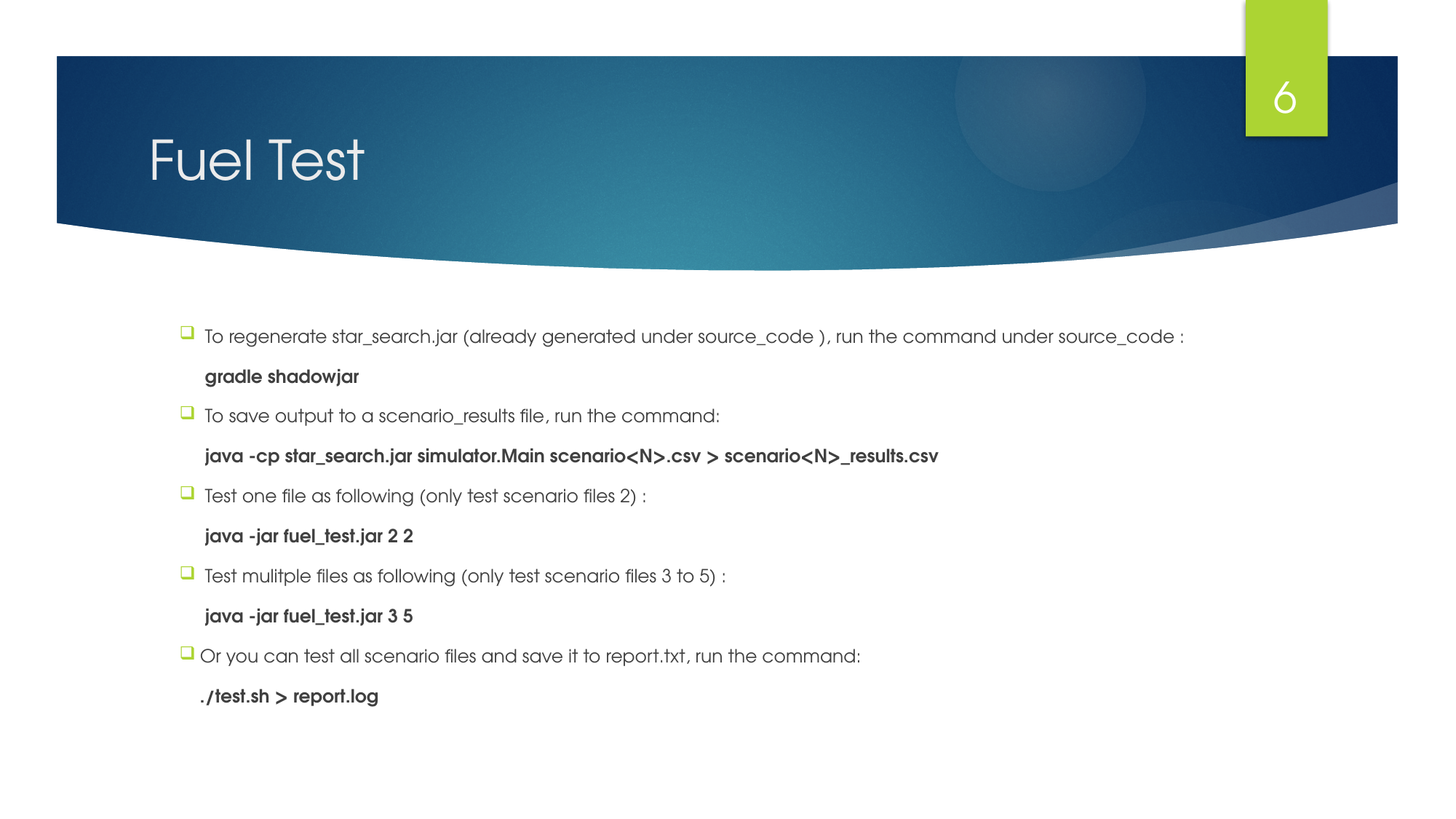

6
# Fuel Test
 To regenerate star_search.jar (already generated under source_code ), run the command under source_code :
     gradle shadowjar
 To save output to a scenario_results file, run the command:
     java -cp star_search.jar simulator.Main scenario<N>.csv > scenario<N>_results.csv
 Test one file as following (only test scenario files 2) :
     java -jar fuel_test.jar 2 2
 Test mulitple files as following (only test scenario files 3 to 5) :
     java -jar fuel_test.jar 3 5
Or you can test all scenario files and save it to report.txt, run the command:
    ./test.sh > report.log